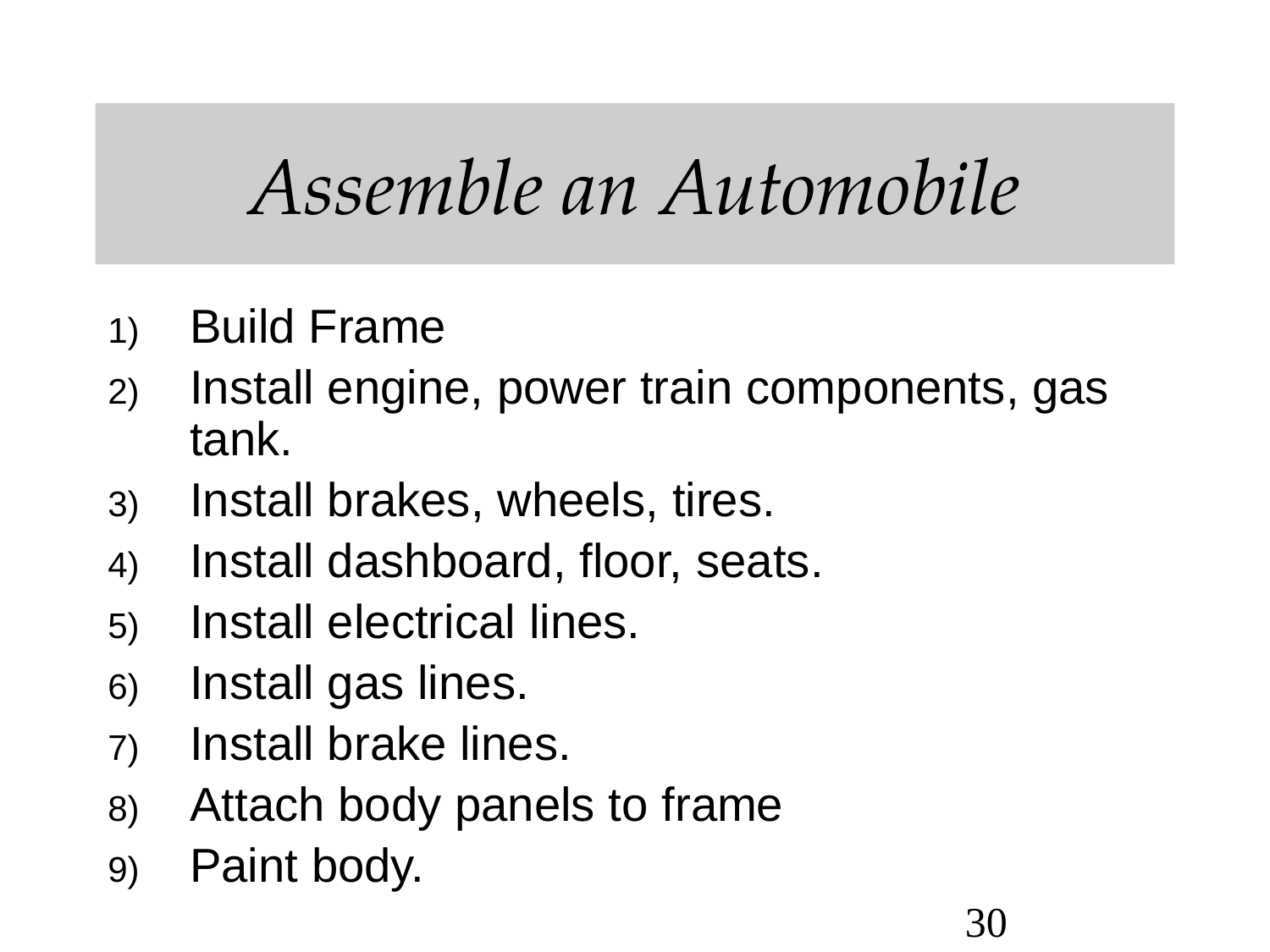

# Assemble an Automobile
Build Frame
Install engine, power train components, gas tank.
Install brakes, wheels, tires.
Install dashboard, floor, seats.
Install electrical lines.
Install gas lines.
Install brake lines.
Attach body panels to frame
Paint body.
30